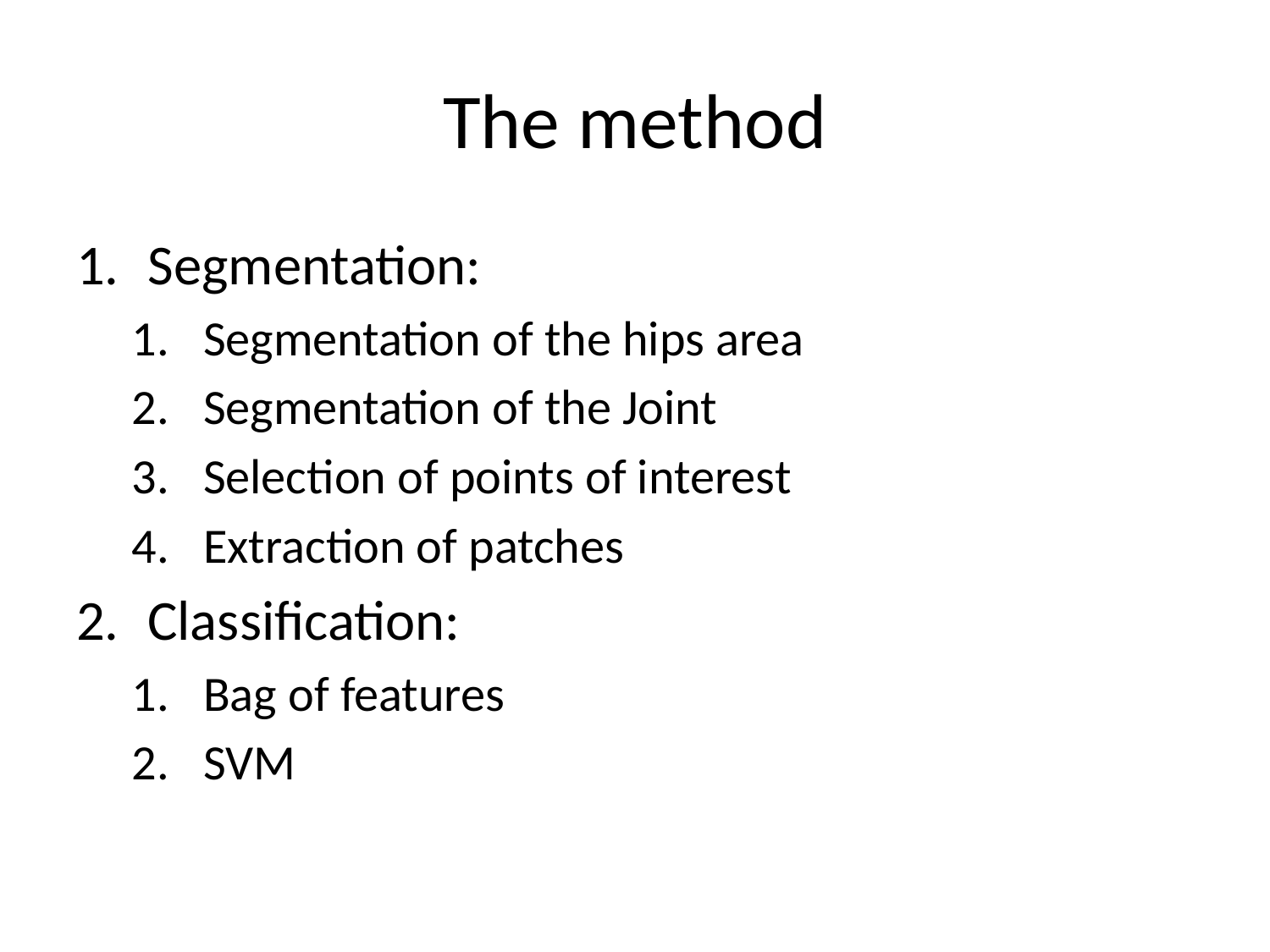

# The method
Segmentation:
Segmentation of the hips area
Segmentation of the Joint
Selection of points of interest
Extraction of patches
Classification:
Bag of features
SVM